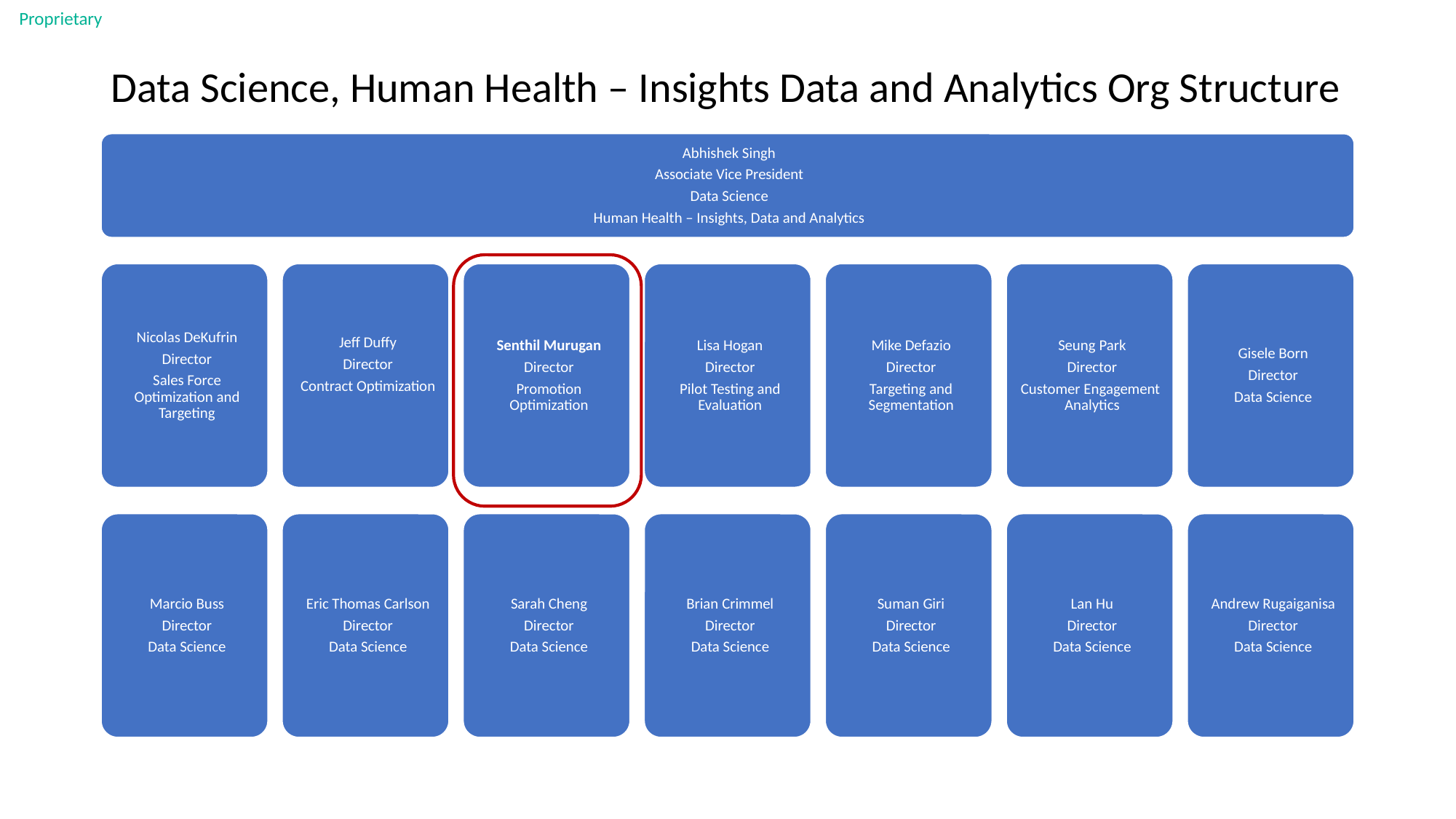

# Data Science, Human Health – Insights Data and Analytics Org Structure
Abhishek Singh
Associate Vice President
Data Science
Human Health – Insights, Data and Analytics
Nicolas DeKufrin
Director
Sales Force Optimization and Targeting
Marcio Buss
Director
Data Science
Jeff Duffy
Director
Contract Optimization

Eric Thomas Carlson
Director
Data Science
Senthil Murugan
Director
Promotion Optimization
Sarah Cheng
Director
Data Science
Lisa Hogan
Director
Pilot Testing and Evaluation
Brian Crimmel
Director
Data Science
Mike Defazio
Director
Targeting and Segmentation
Suman Giri
Director
Data Science
Seung Park
Director
Customer Engagement  Analytics
Lan Hu
Director
Data Science
Gisele Born
Director
Data Science
Andrew Rugaiganisa
Director
Data Science